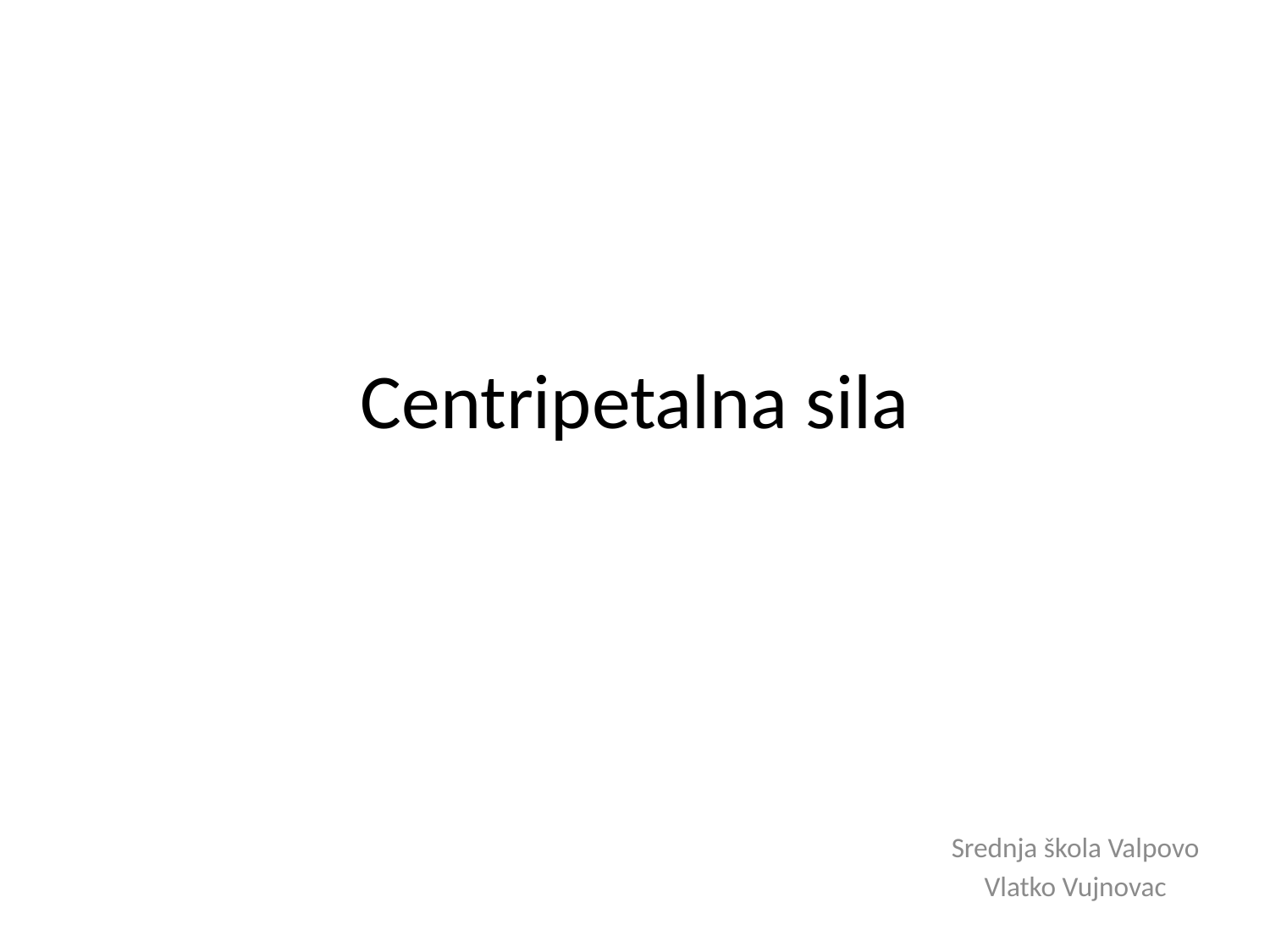

# Centripetalna sila
Srednja škola Valpovo
Vlatko Vujnovac